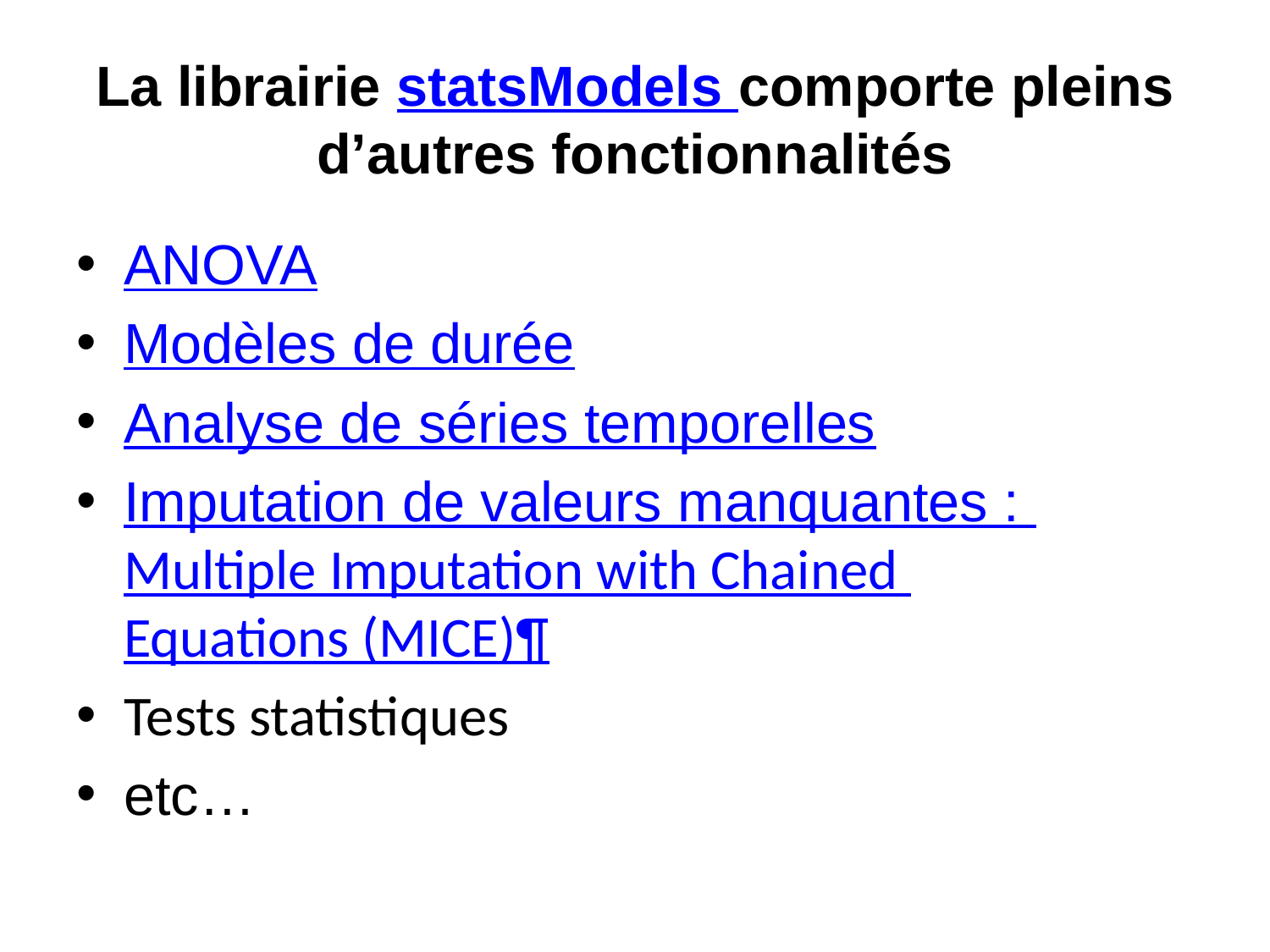

# La librairie statsModels comporte pleins d’autres fonctionnalités
ANOVA
Modèles de durée
Analyse de séries temporelles
Imputation de valeurs manquantes : Multiple Imputation with Chained Equations (MICE)¶
Tests statistiques
etc…